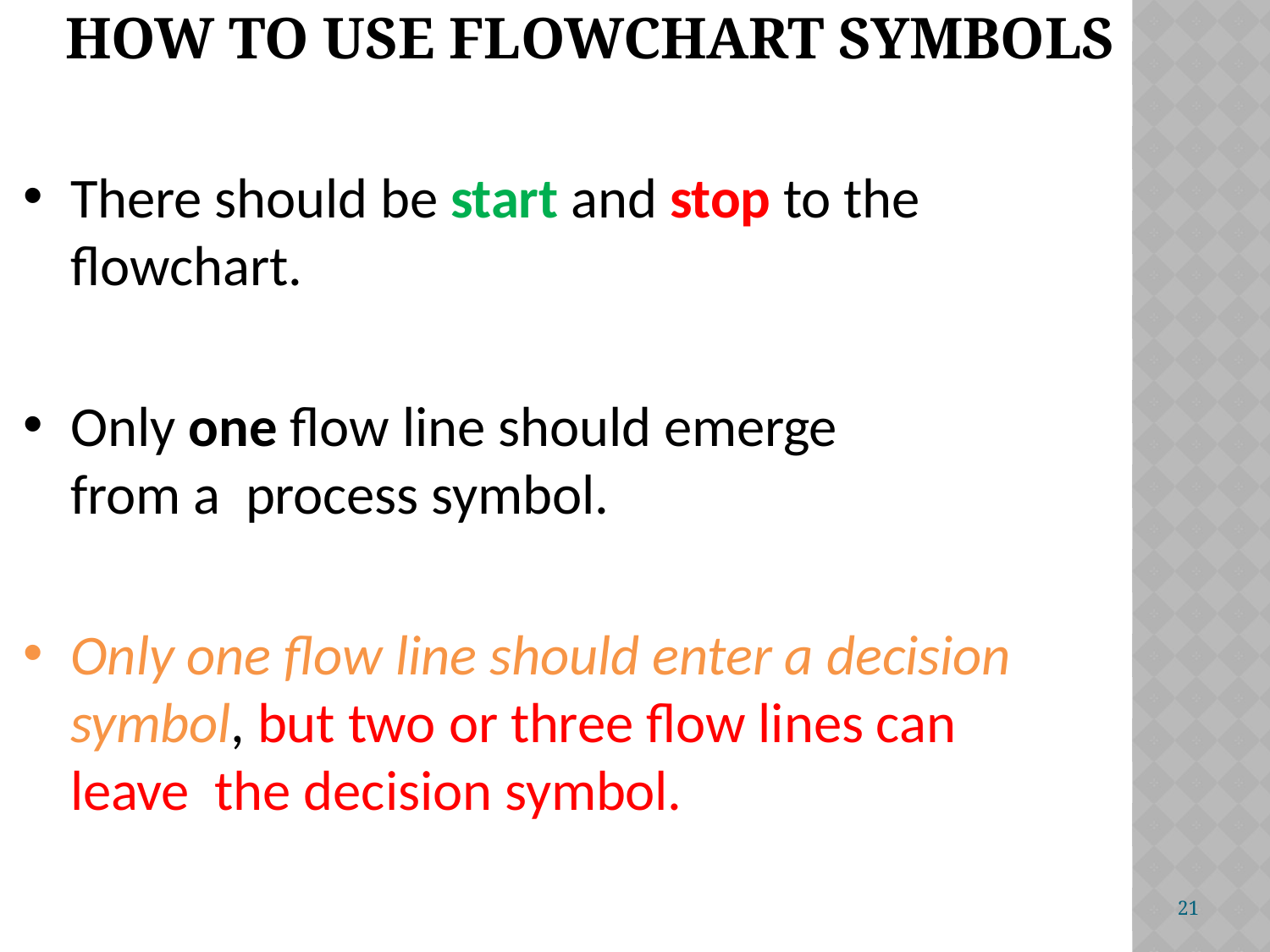

# How to use flowchart symbols
There should be start and stop to the flowchart.

Only one flow line should emerge from a  process symbol.

Only one flow line should enter a decision  symbol, but two or three flow lines can leave  the decision symbol.
21